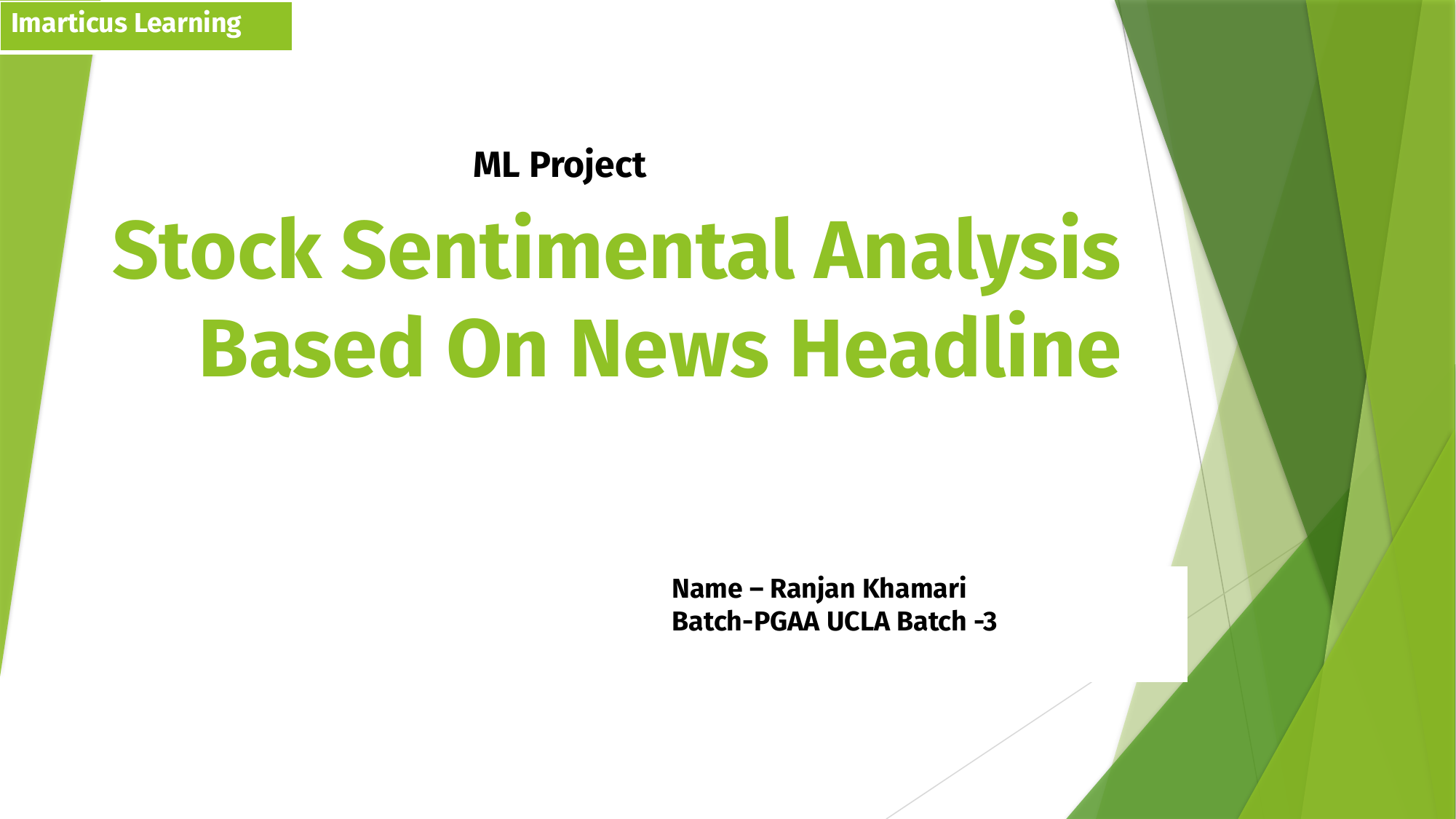

| Imarticus Learning |
| --- |
| ML Project |
| --- |
# Stock Sentimental Analysis Based On News Headline
| Name – Ranjan Khamari Batch-PGAA UCLA Batch -3 |
| --- |